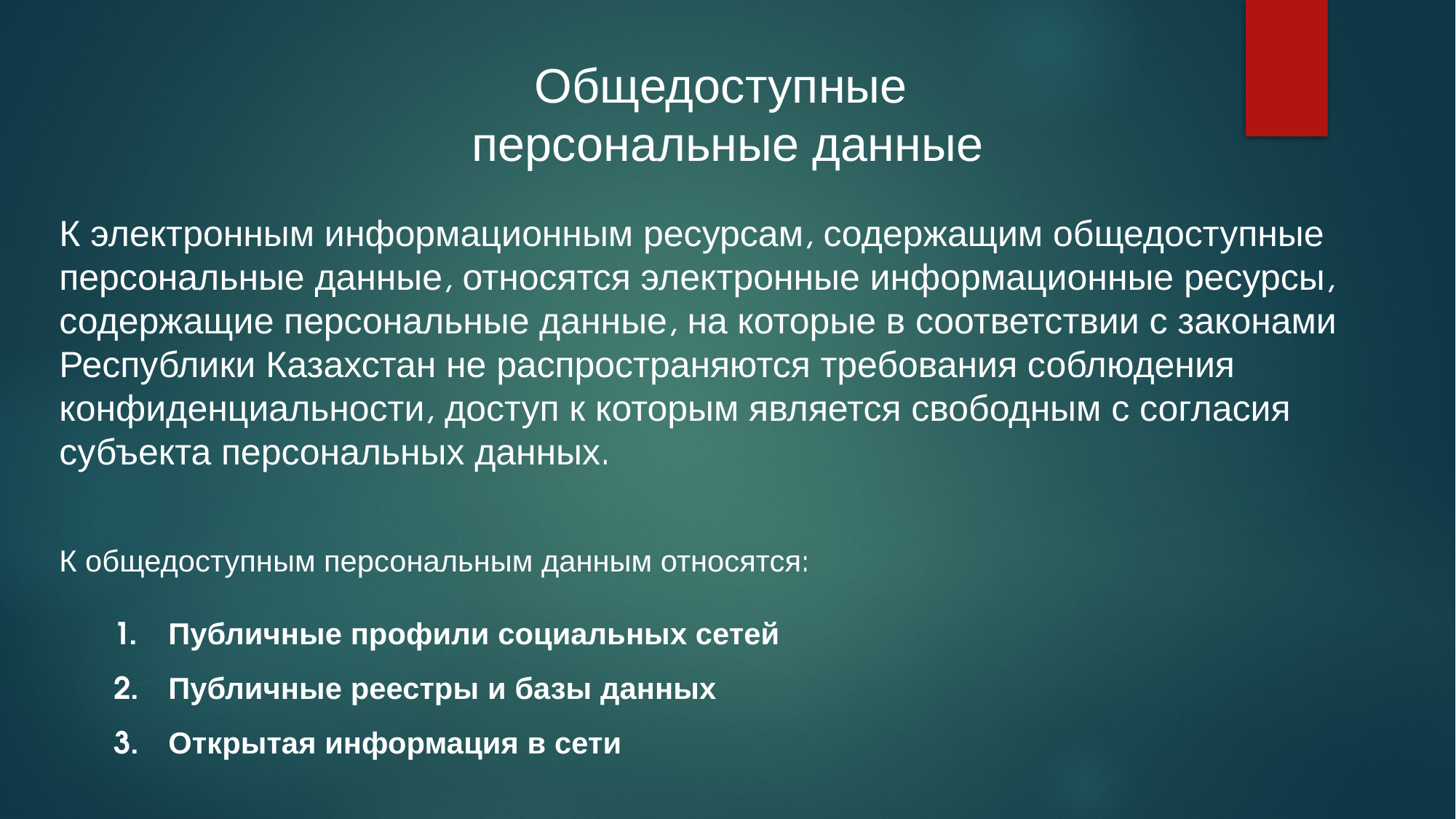

Общедоступные
персональные данные
К электронным информационным ресурсам, содержащим общедоступные персональные данные, относятся электронные информационные ресурсы, содержащие персональные данные, на которые в соответствии с законами Республики Казахстан не распространяются требования соблюдения конфиденциальности, доступ к которым является свободным с согласия субъекта персональных данных.
К общедоступным персональным данным относятся:
Публичные профили социальных сетей
Публичные реестры и базы данных
Открытая информация в сети